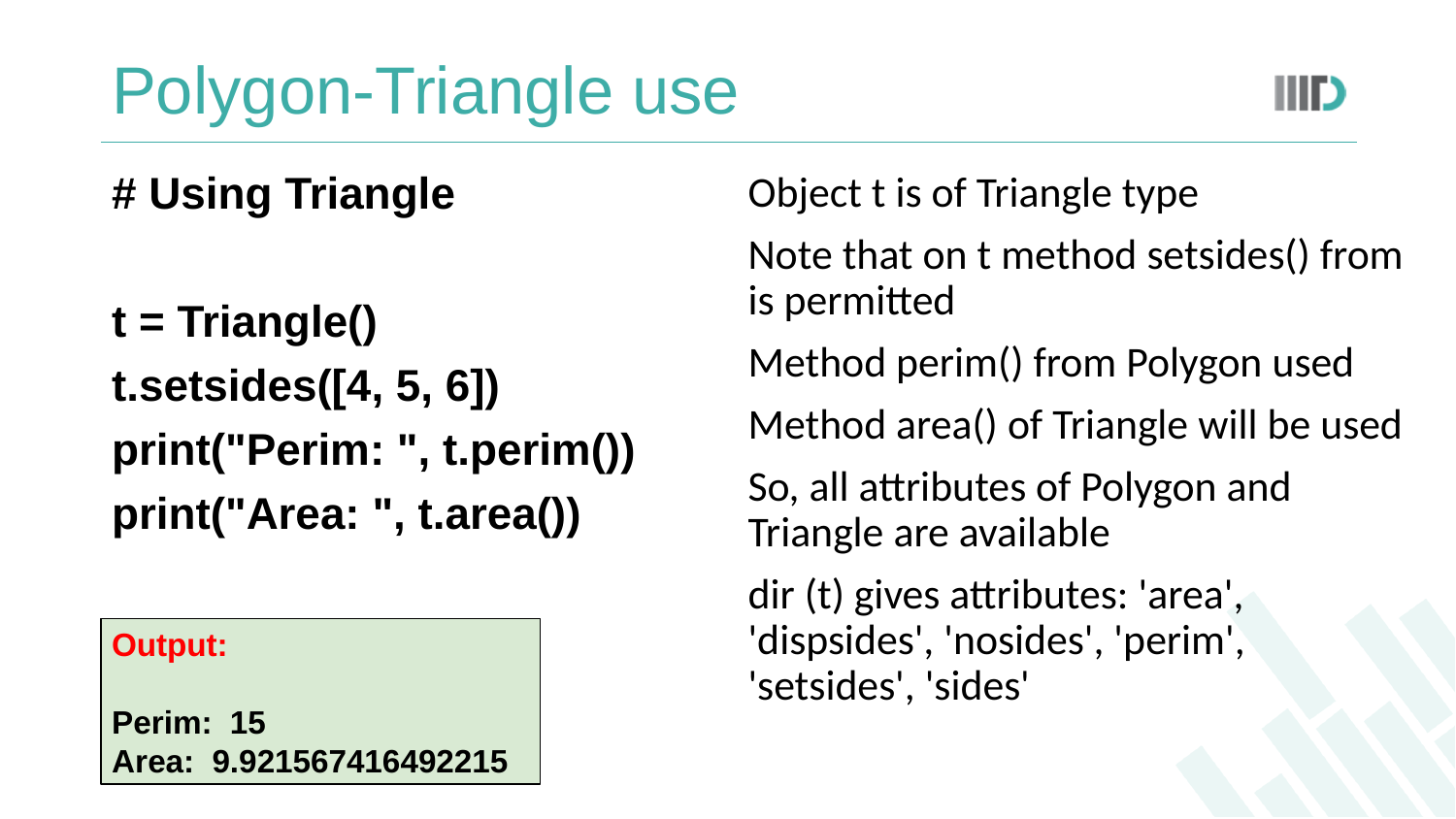

# Polygon-Triangle use
Object t is of Triangle type
Note that on t method setsides() from is permitted
Method perim() from Polygon used
Method area() of Triangle will be used
So, all attributes of Polygon and Triangle are available
dir (t) gives attributes: 'area', 'dispsides', 'nosides', 'perim', 'setsides', 'sides'
# Using Triangle

t = Triangle()
t.setsides([4, 5, 6])
print("Perim: ", t.perim())
print("Area: ", t.area())

Output:

Perim:  15
Area:  9.921567416492215